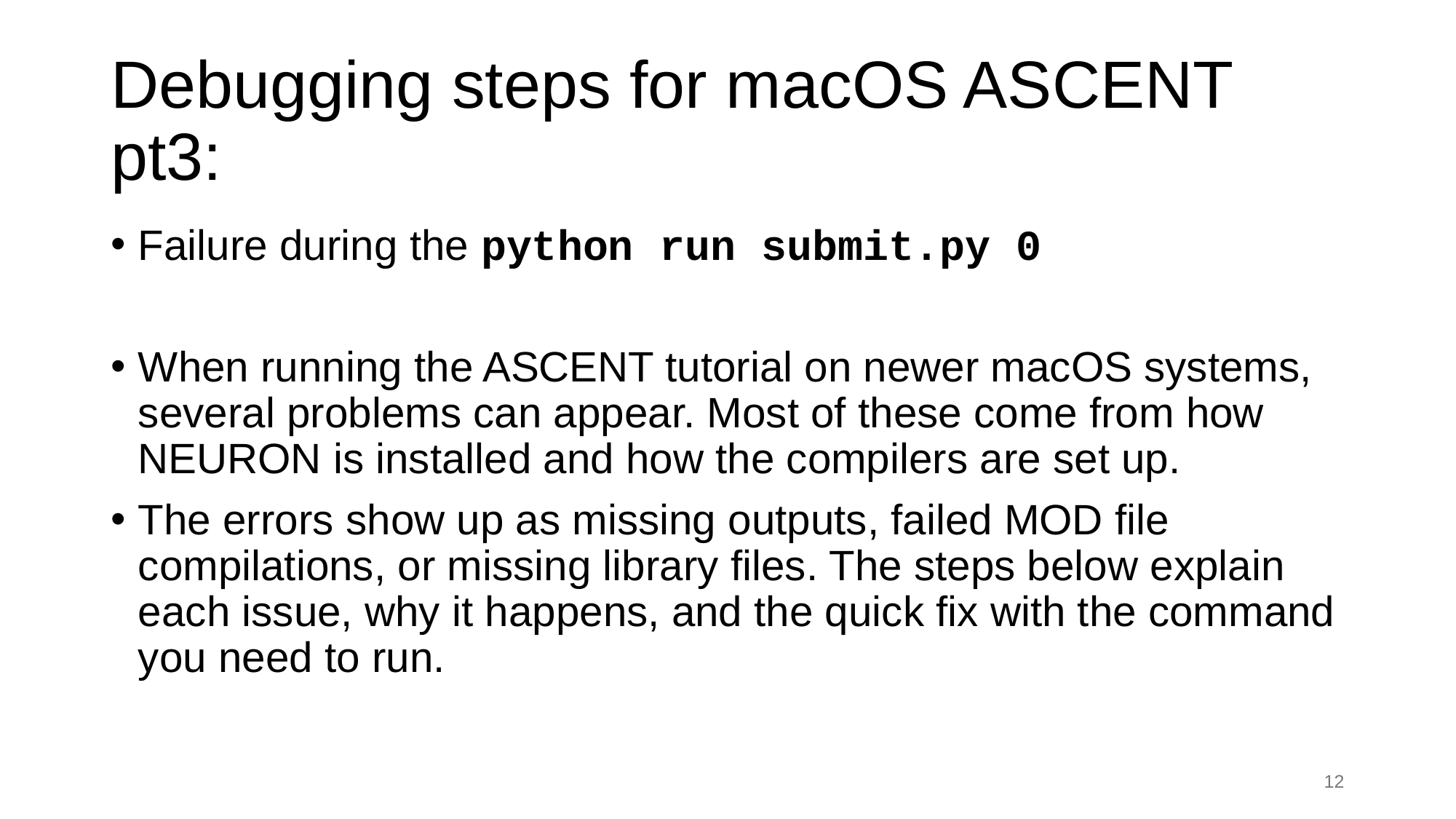

# Debugging steps for macOS ASCENT pt3:
Failure during the python run submit.py 0

When running the ASCENT tutorial on newer macOS systems, several problems can appear. Most of these come from how NEURON is installed and how the compilers are set up.
The errors show up as missing outputs, failed MOD file compilations, or missing library files. The steps below explain each issue, why it happens, and the quick fix with the command you need to run.
12